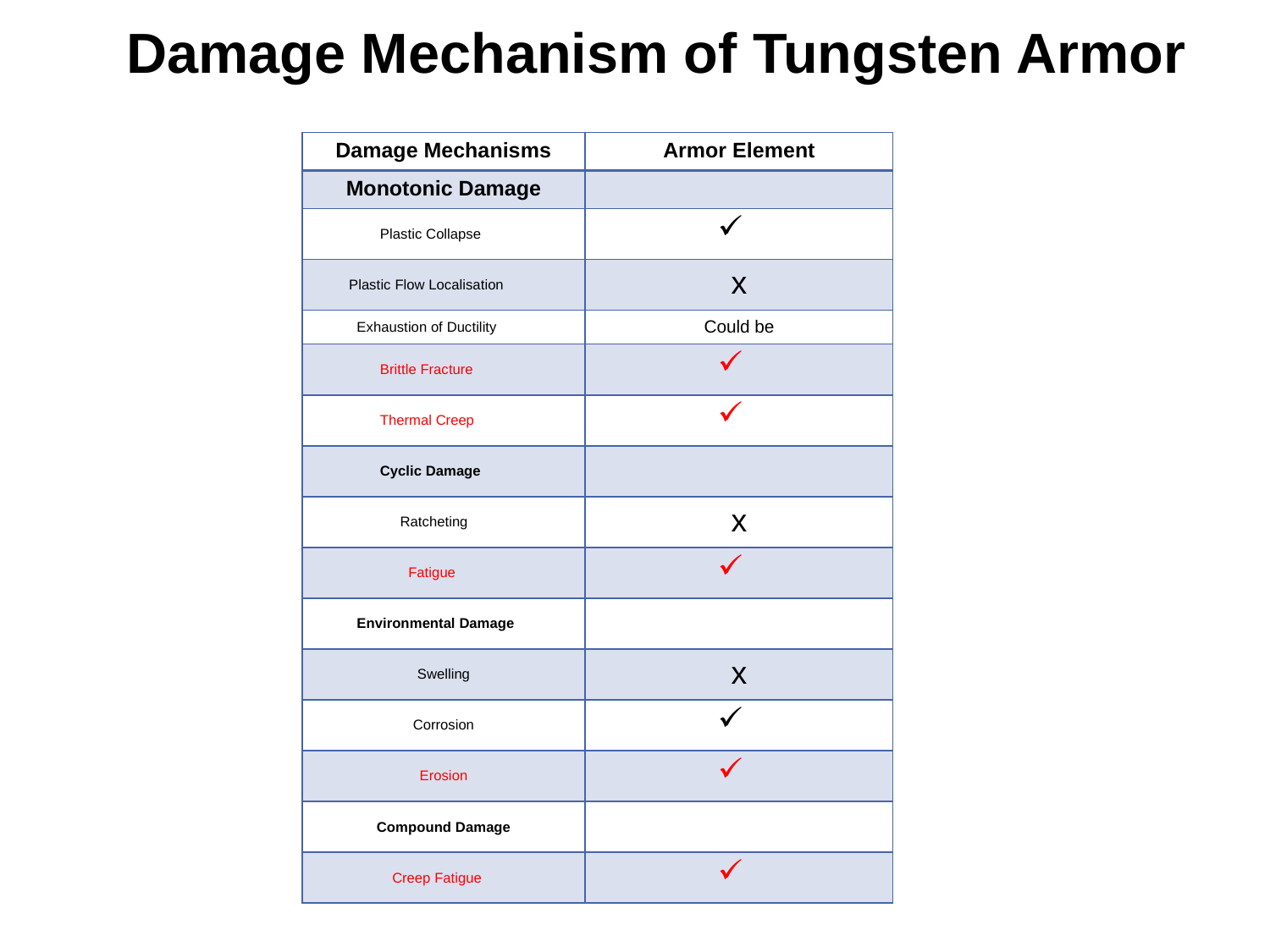

Damage Mechanism of Tungsten Armor
| Damage Mechanisms | Armor Element |
| --- | --- |
| Monotonic Damage |  |
| Plastic Collapse |  |
| Plastic Flow Localisation | x |
| Exhaustion of Ductility | Could be |
| Brittle Fracture |  |
| Thermal Creep |  |
| Cyclic Damage |  |
| Ratcheting | x |
| Fatigue |  |
| Environmental Damage |  |
| Swelling | x |
| Corrosion |  |
| Erosion |  |
| Compound Damage |  |
| Creep Fatigue |  |